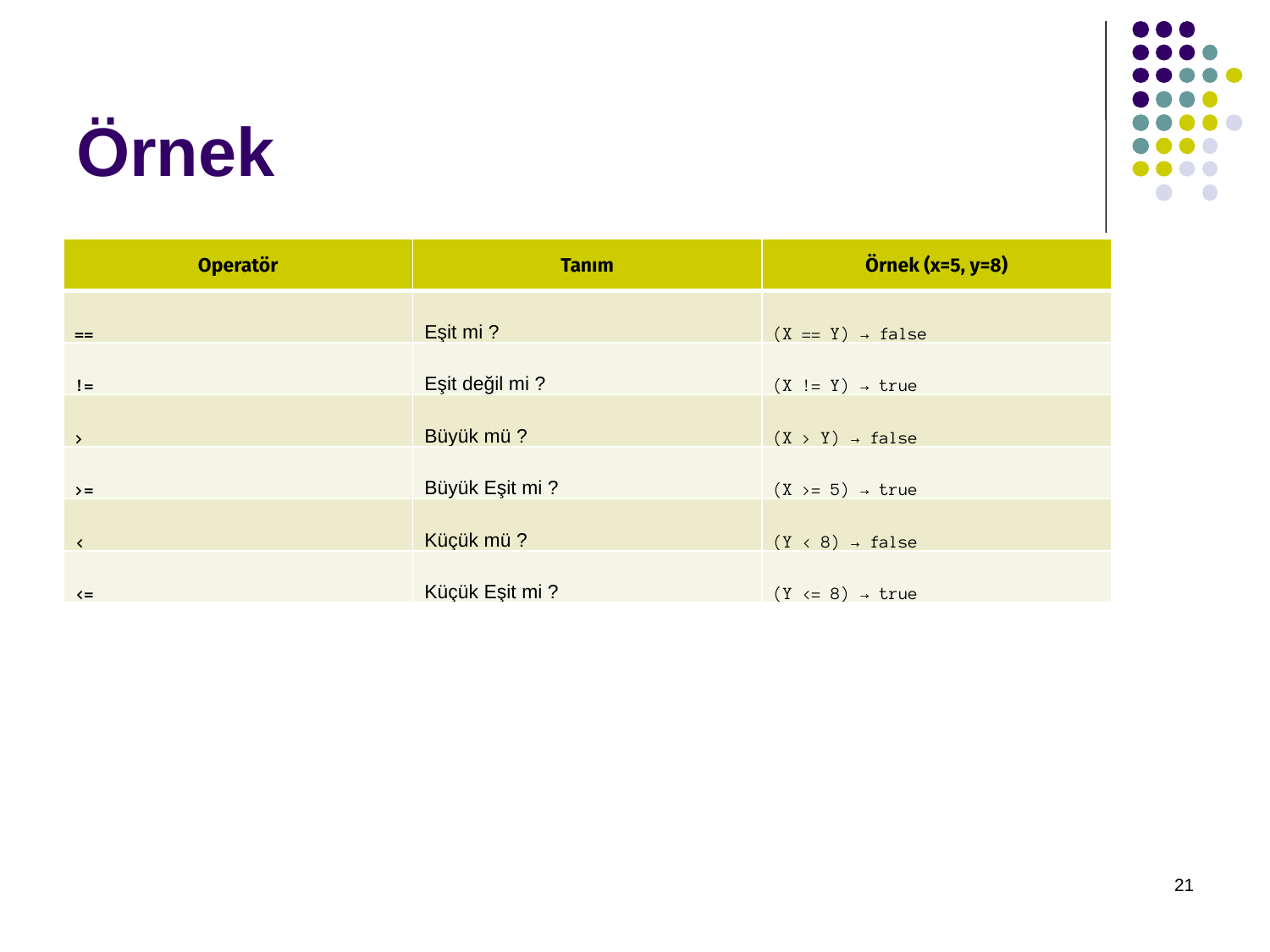

# Örnek
| Operatör | Tanım | Örnek (x=5, y=8) |
| --- | --- | --- |
| == | Eşit mi ? | (X == Y) → false |
| != | Eşit değil mi ? | (X != Y) → true |
| > | Büyük mü ? | (X > Y) → false |
| >= | Büyük Eşit mi ? | (X >= 5) → true |
| < | Küçük mü ? | (Y < 8) → false |
| <= | Küçük Eşit mi ? | (Y <= 8) → true |
21